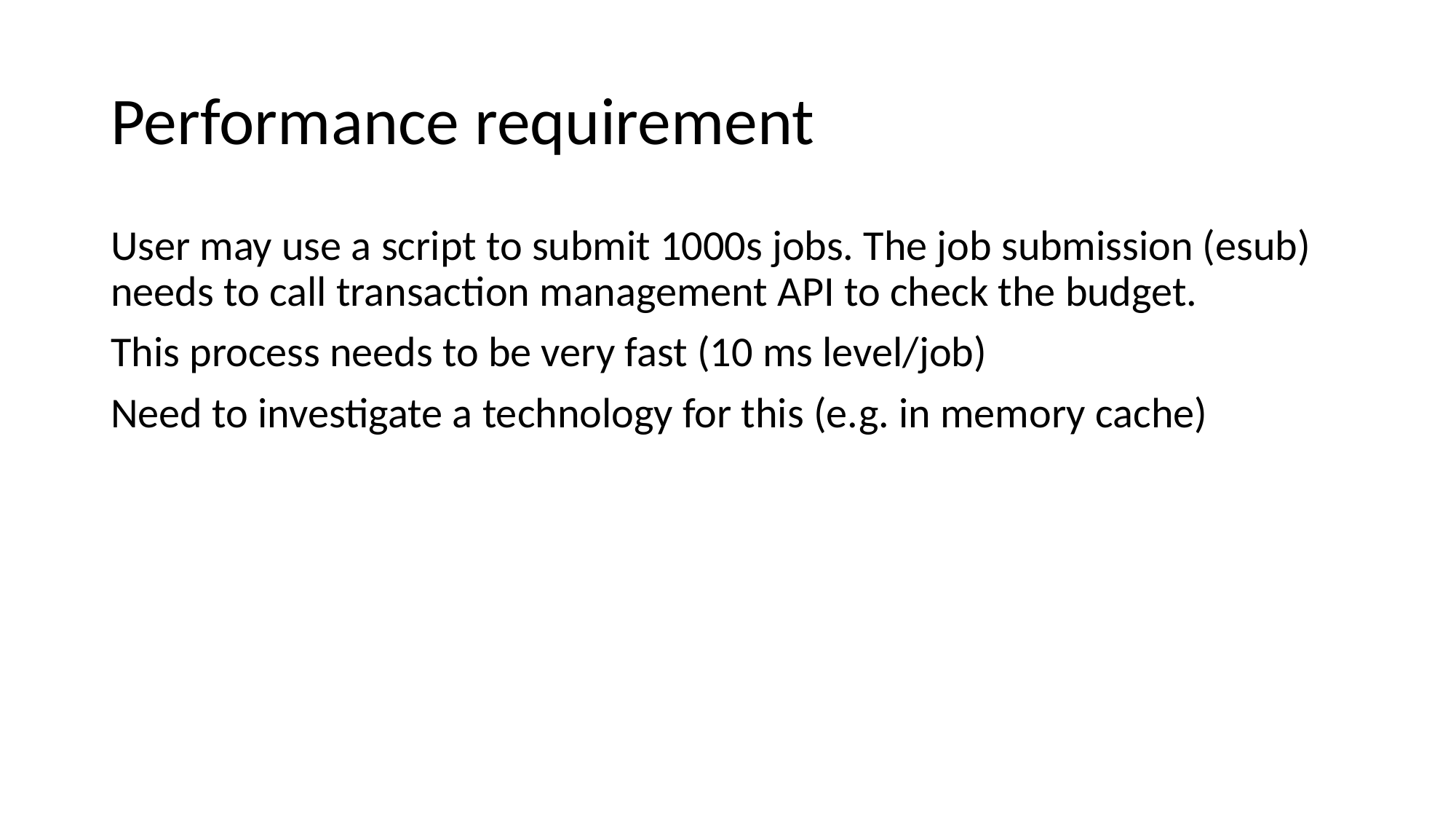

# Performance requirement
User may use a script to submit 1000s jobs. The job submission (esub) needs to call transaction management API to check the budget.
This process needs to be very fast (10 ms level/job)
Need to investigate a technology for this (e.g. in memory cache)